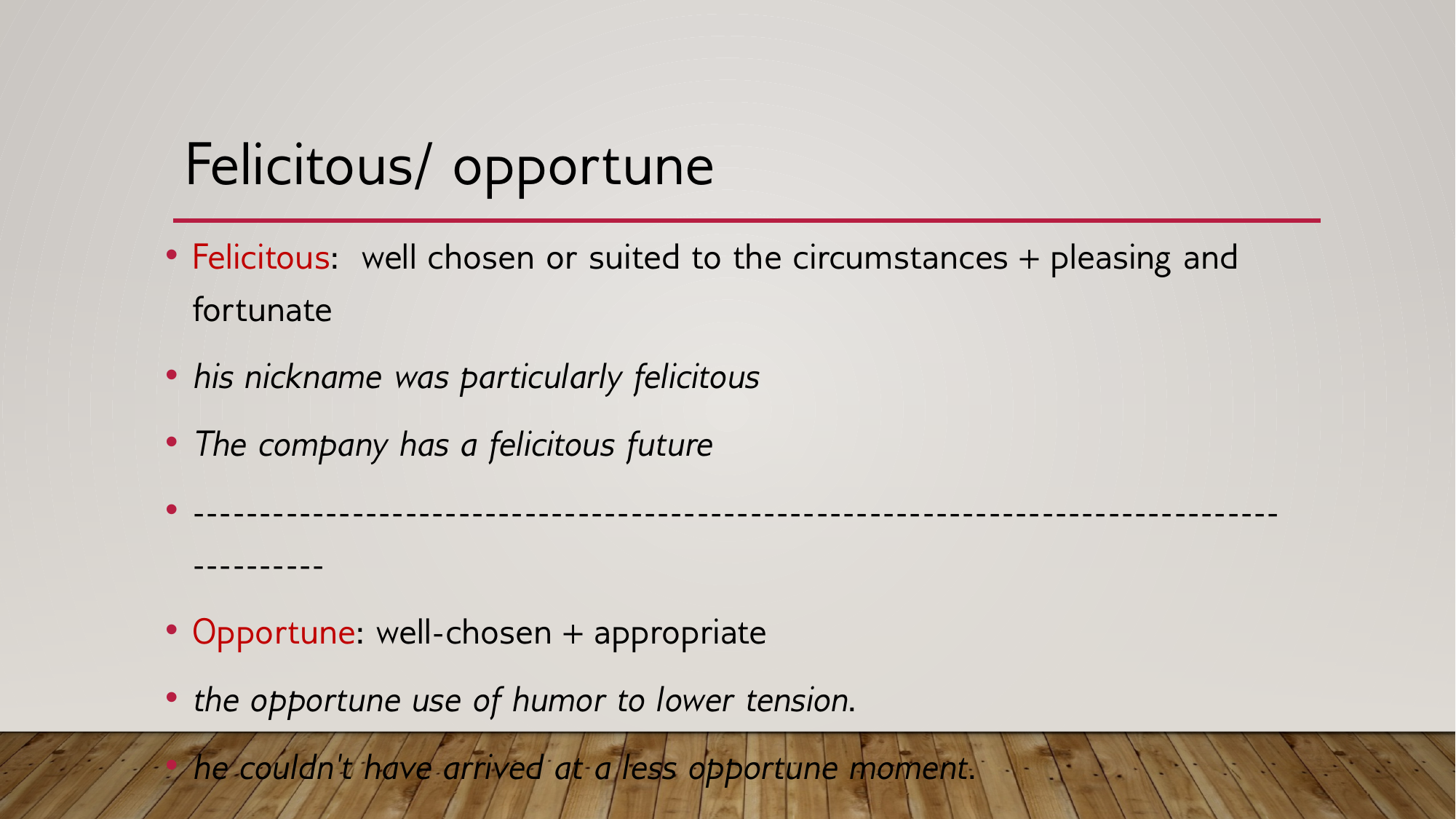

Felicitous/ opportune
Felicitous:  well chosen or suited to the circumstances + pleasing and fortunate
his nickname was particularly felicitous
The company has a felicitous future
--------------------------------------------------------------------------------------------
Opportune: well-chosen + appropriate
the opportune use of humor to lower tension.
he couldn't have arrived at a less opportune moment.